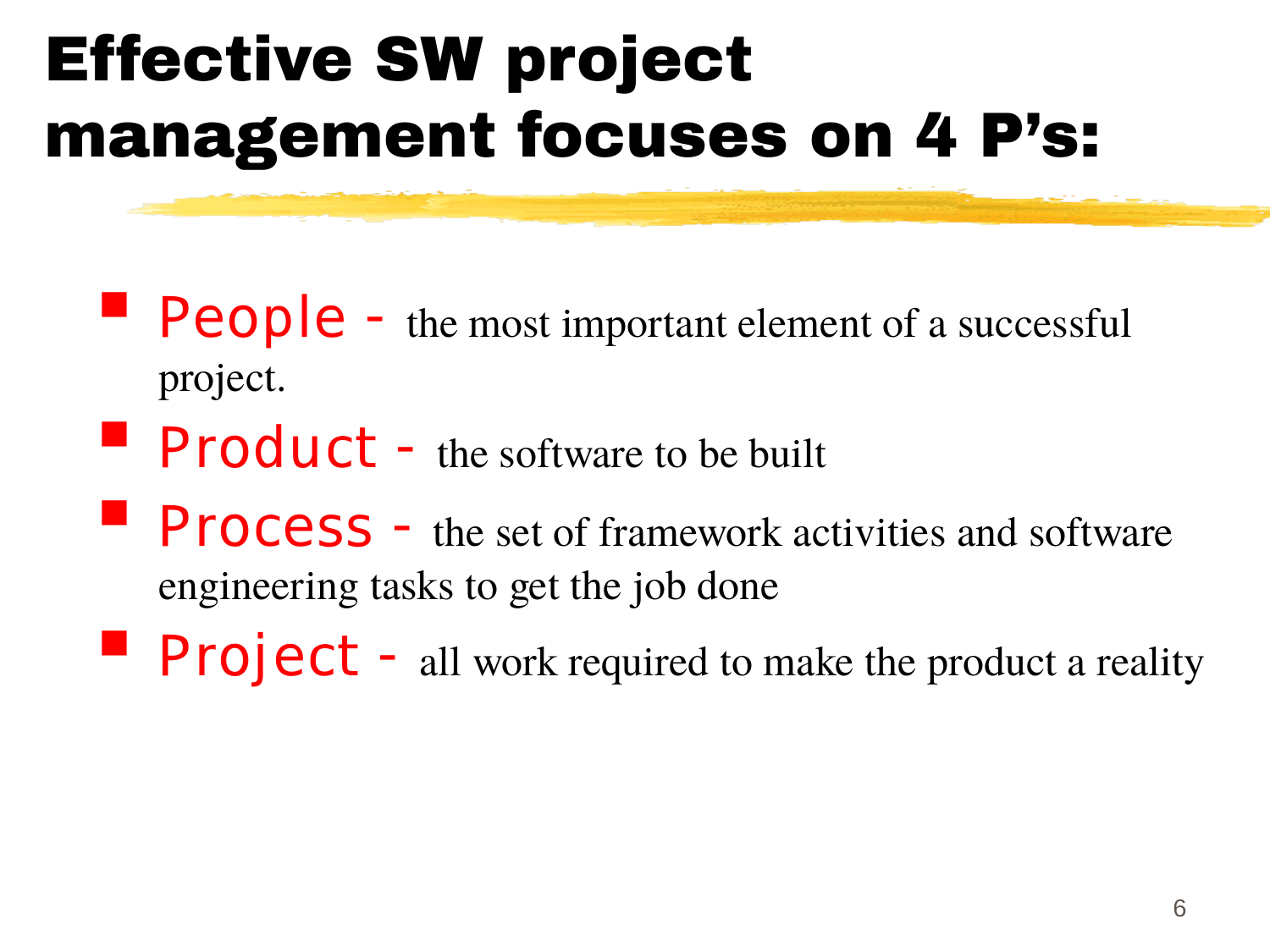

Effective SW project management focuses on 4 P’s:
People - the most important element of a successful project.
Product - the software to be built
Process - the set of framework activities and software engineering tasks to get the job done
Project - all work required to make the product a reality

6